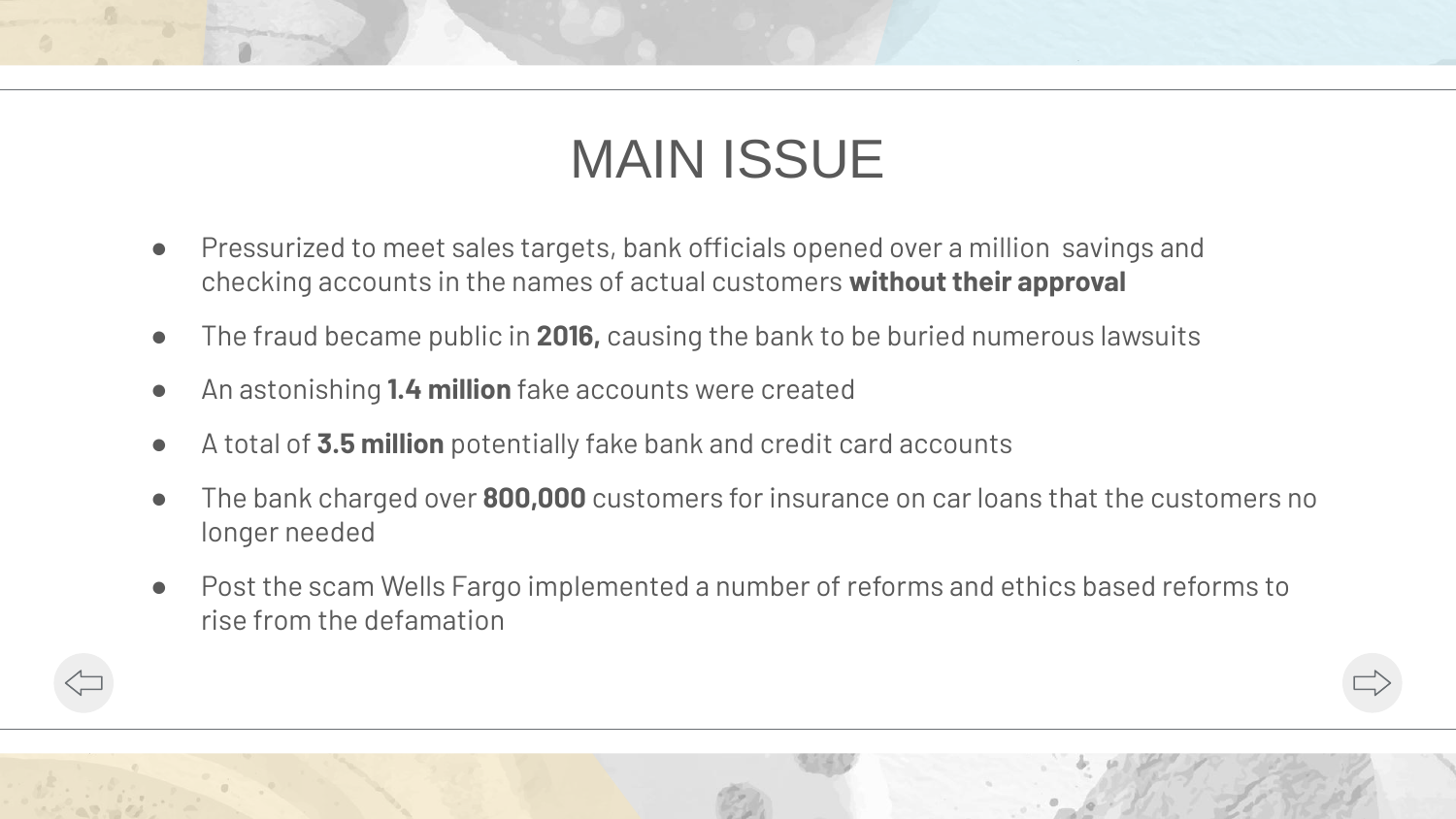

# MAIN ISSUE
Pressurized to meet sales targets, bank officials opened over a million  savings and checking accounts in the names of actual customers without their approval
﻿The fraud became public in 2016, causing the bank to be buried numerous lawsuits
An astonishing 1.4 million fake accounts were created
﻿﻿A total of 3.5 million potentially fake bank and credit card accounts
﻿﻿The bank charged over 800,000 customers for insurance on car loans that the customers no longer needed
Post the scam Wells Fargo implemented a number of reforms and ethics based reforms to rise from the defamation